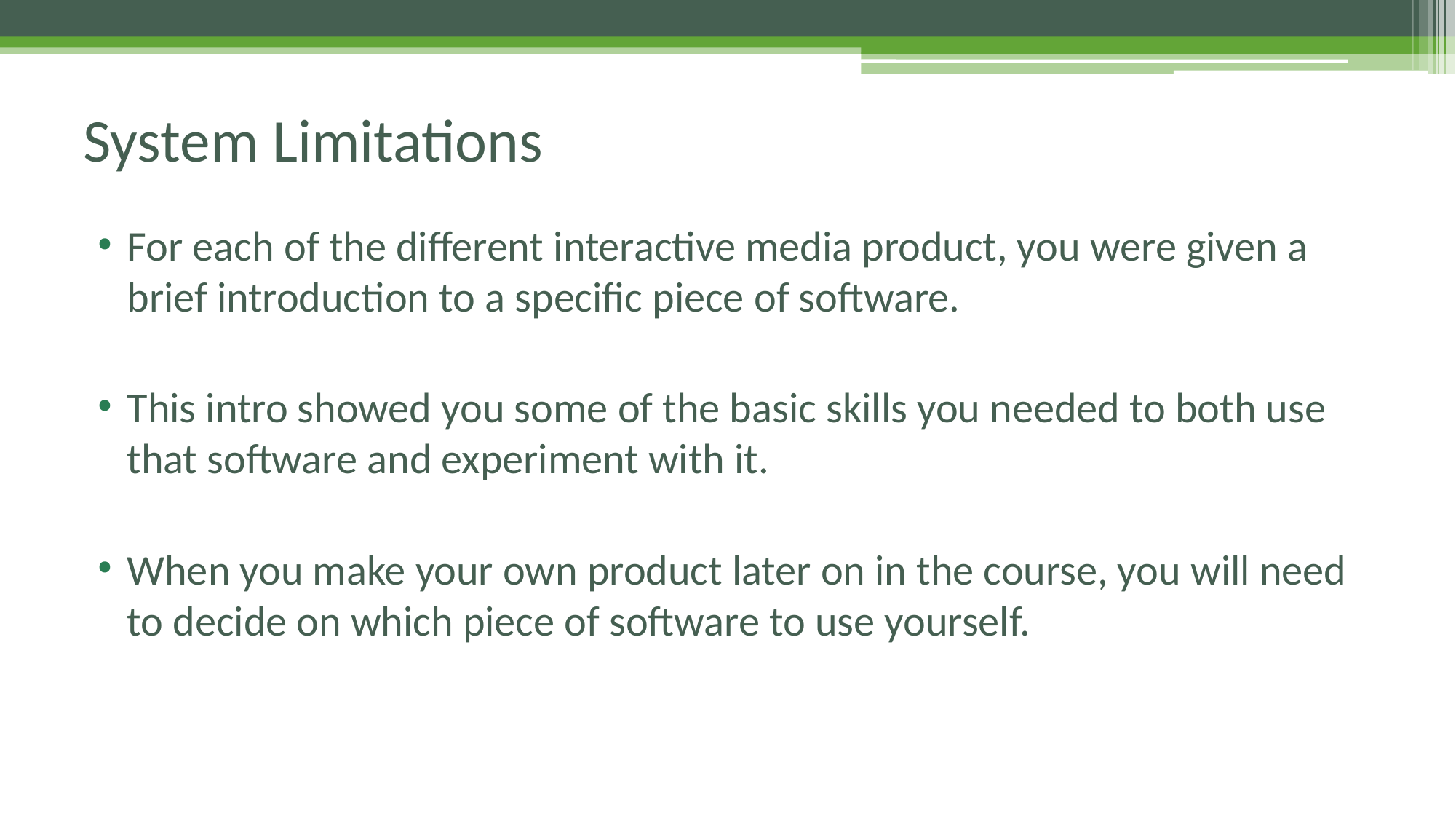

# System Limitations
For each of the different interactive media product, you were given a brief introduction to a specific piece of software.

This intro showed you some of the basic skills you needed to both use that software and experiment with it.

When you make your own product later on in the course, you will need to decide on which piece of software to use yourself.